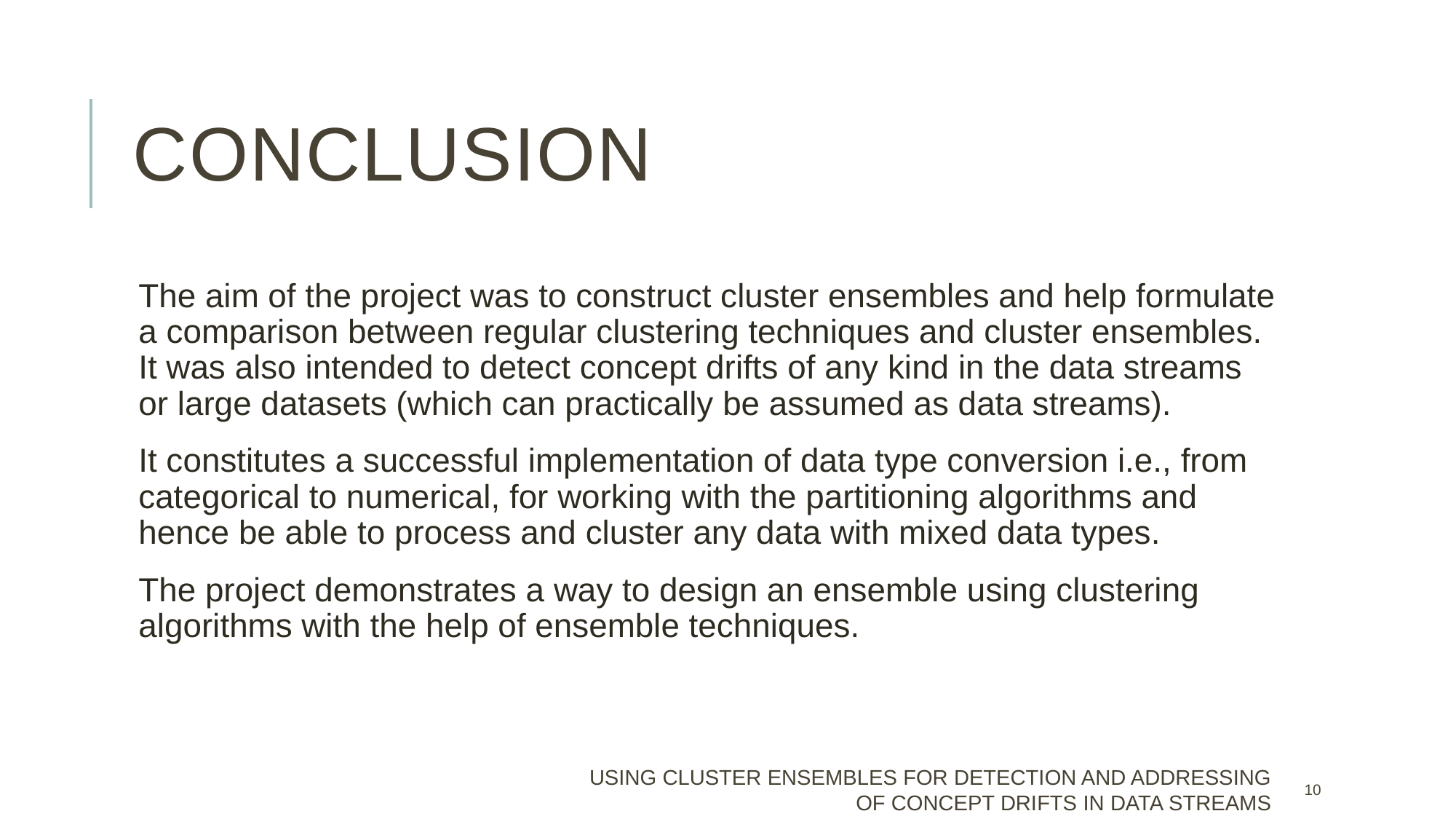

# conclusion
The aim of the project was to construct cluster ensembles and help formulate a comparison between regular clustering techniques and cluster ensembles. It was also intended to detect concept drifts of any kind in the data streams or large datasets (which can practically be assumed as data streams).
It constitutes a successful implementation of data type conversion i.e., from categorical to numerical, for working with the partitioning algorithms and hence be able to process and cluster any data with mixed data types.
The project demonstrates a way to design an ensemble using clustering algorithms with the help of ensemble techniques.

Using cluster ensembles for detection and addressing of concept drifts in data streams
10